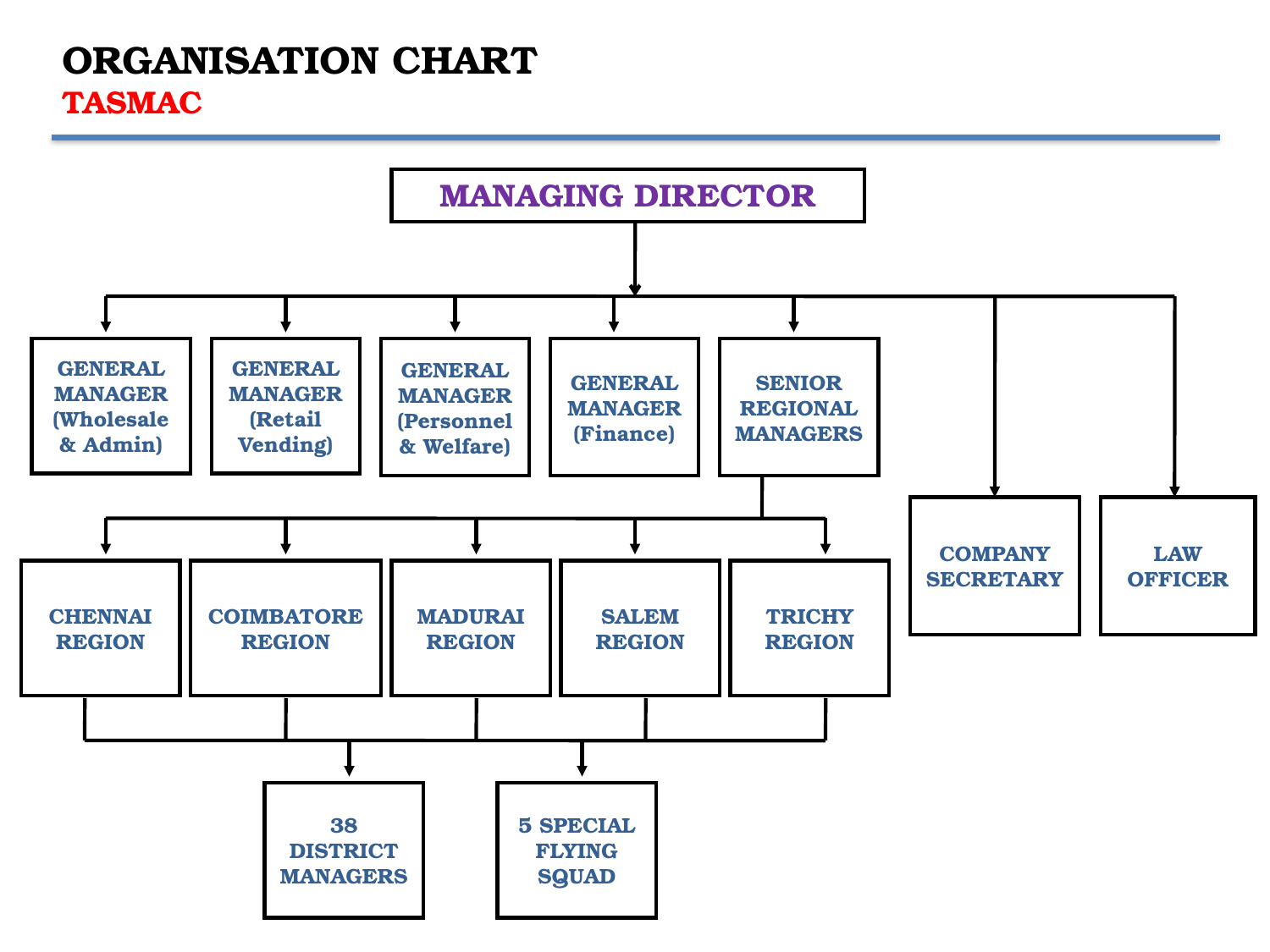

ORGANISATION CHART
TASMAC
MANAGING DIRECTOR
GENERAL MANAGER (Wholesale & Admin)
GENERAL MANAGER (Retail Vending)
GENERAL MANAGER (Personnel & Welfare)
GENERAL MANAGER (Finance)
COMPANY SECRETARY
SENIOR REGIONAL MANAGERS
LAW OFFICER
CHENNAI REGION
COIMBATORE REGION
MADURAI REGION
SALEM REGION
TRICHY REGION
38 DISTRICT MANAGERS
5 SPECIAL FLYING SQUAD